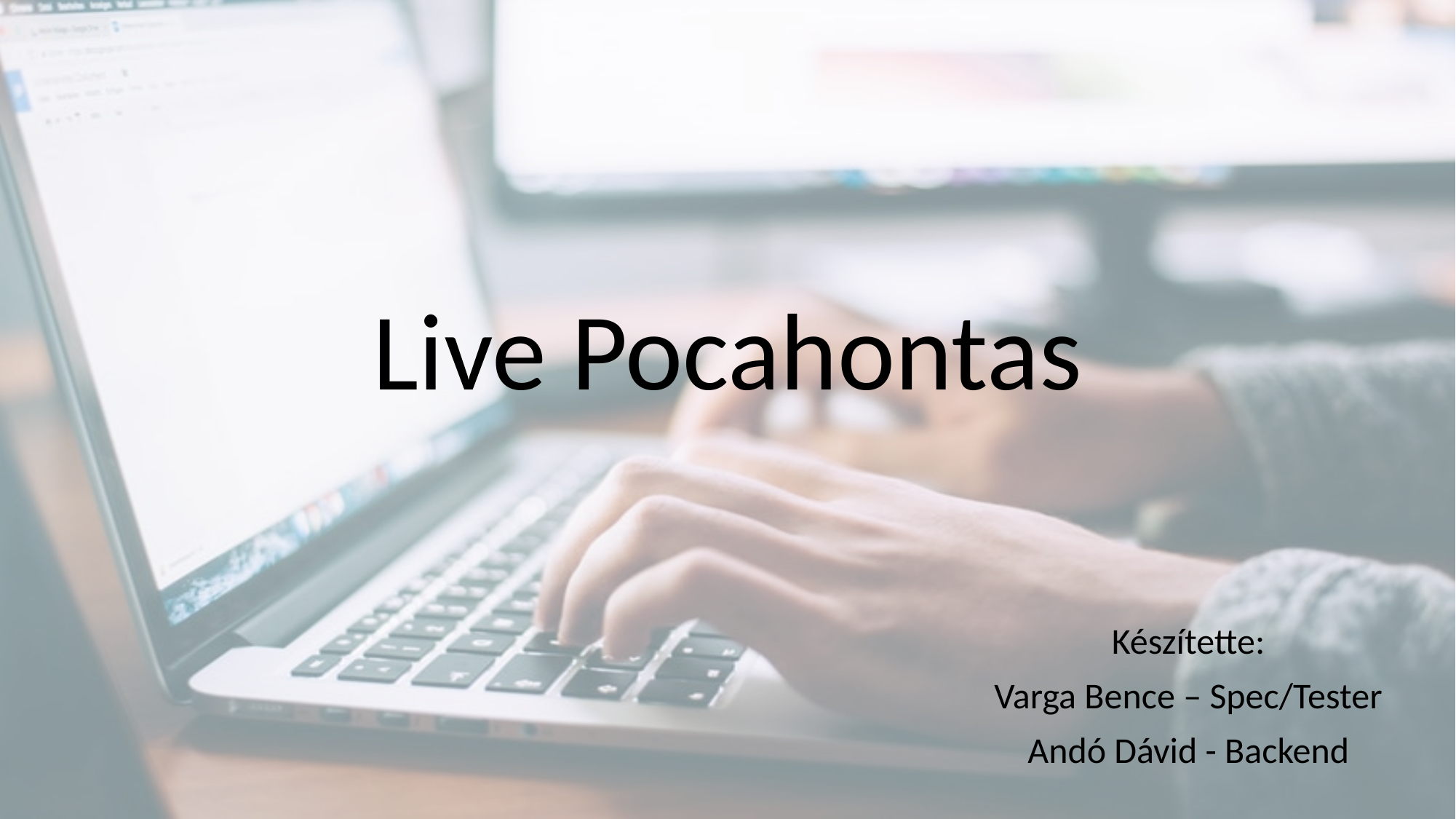

# Live Pocahontas
Készítette:
Varga Bence – Spec/Tester
Andó Dávid - Backend